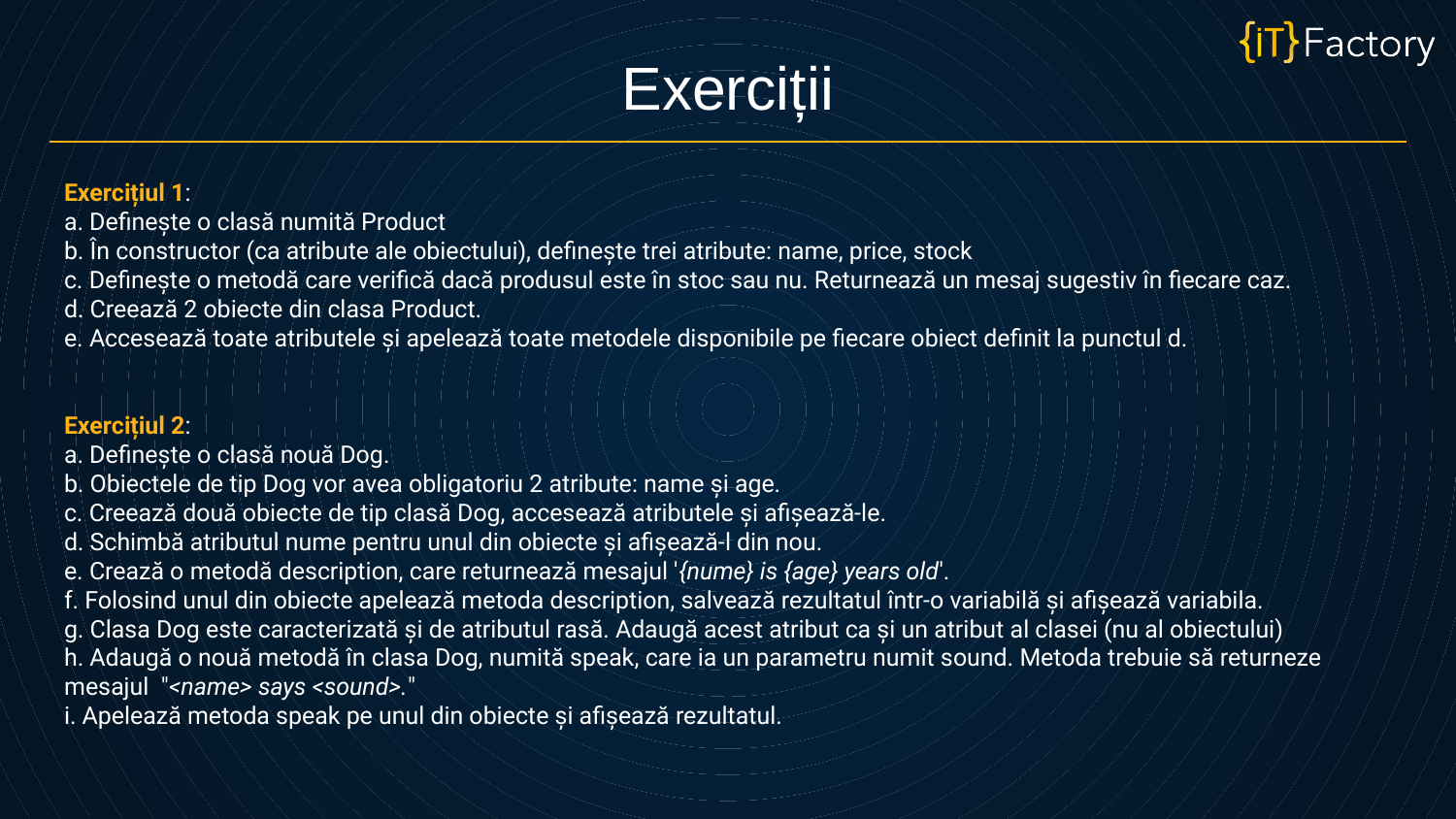

Exerciții
Exercițiul 1:
a. Definește o clasă numită Product
b. În constructor (ca atribute ale obiectului), definește trei atribute: name, price, stock
c. Definește o metodă care verifică dacă produsul este în stoc sau nu. Returnează un mesaj sugestiv în fiecare caz.
d. Creează 2 obiecte din clasa Product.
e. Accesează toate atributele și apelează toate metodele disponibile pe fiecare obiect definit la punctul d.

Exercițiul 2:
a. Definește o clasă nouă Dog.
b. Obiectele de tip Dog vor avea obligatoriu 2 atribute: name și age.
c. Creează două obiecte de tip clasă Dog, accesează atributele și afișează-le.
d. Schimbă atributul nume pentru unul din obiecte și afișează-l din nou.
e. Crează o metodă description, care returnează mesajul '{nume} is {age} years old'.
f. Folosind unul din obiecte apelează metoda description, salvează rezultatul într-o variabilă și afișează variabila.
g. Clasa Dog este caracterizată și de atributul rasă. Adaugă acest atribut ca și un atribut al clasei (nu al obiectului)
h. Adaugă o nouă metodă în clasa Dog, numită speak, care ia un parametru numit sound. Metoda trebuie să returneze mesajul  "<name> says <sound>."
i. Apelează metoda speak pe unul din obiecte și afișează rezultatul.